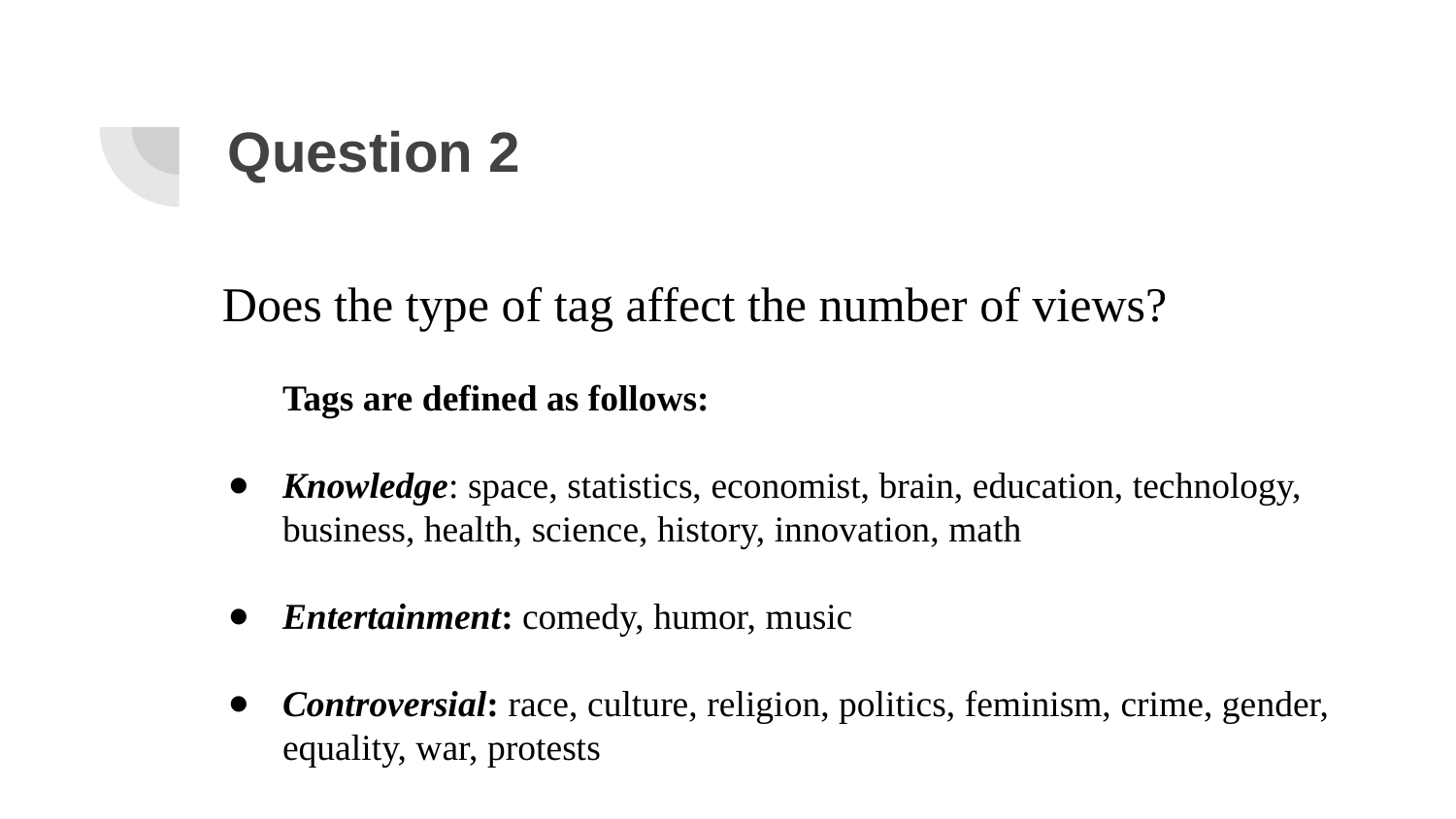

# Question 2
Does the type of tag affect the number of views?
Tags are defined as follows:

Knowledge: space, statistics, economist, brain, education, technology, business, health, science, history, innovation, math

Entertainment: comedy, humor, music

Controversial: race, culture, religion, politics, feminism, crime, gender, equality, war, protests